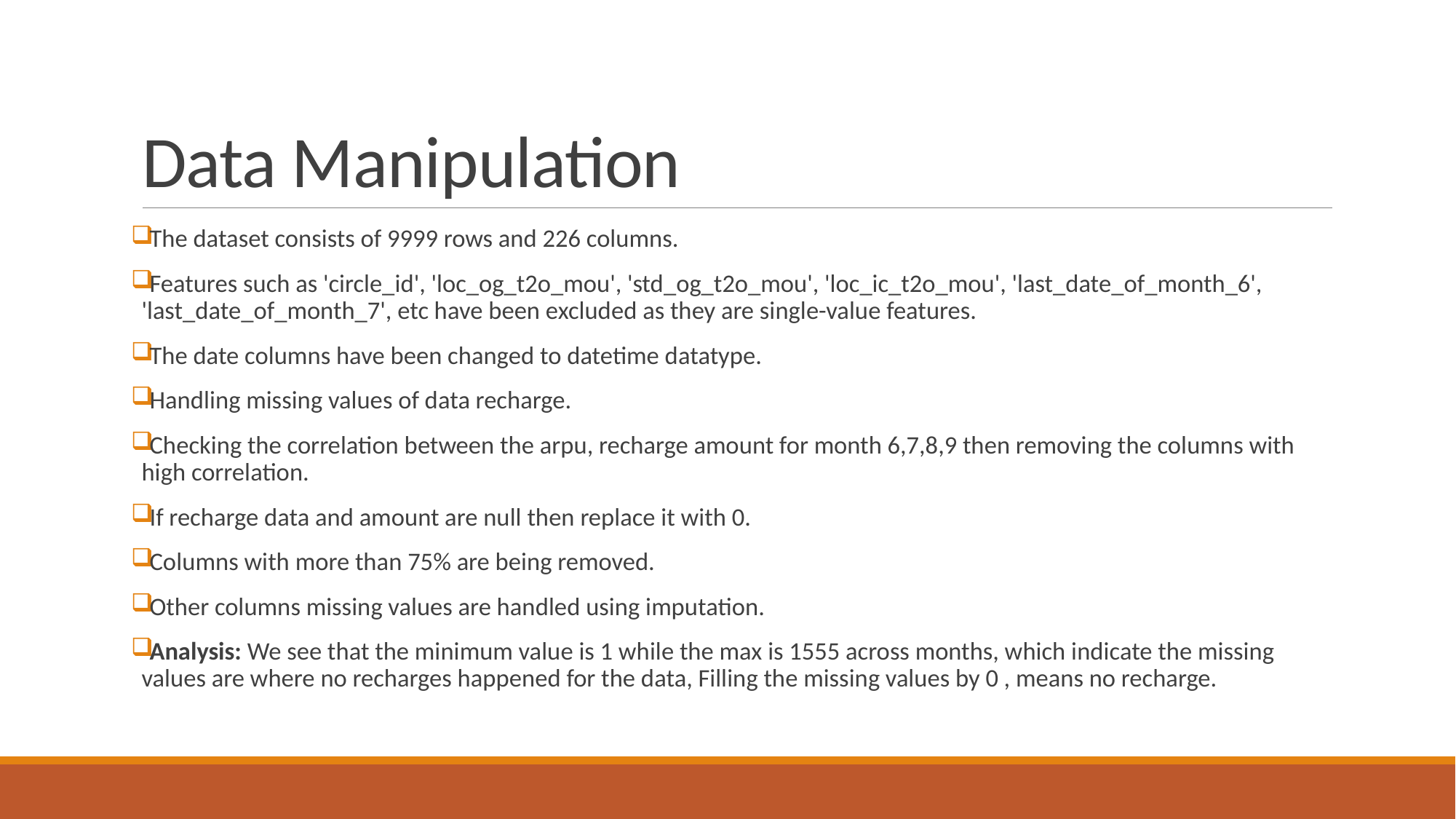

# Data Manipulation
The dataset consists of 9999 rows and 226 columns.
Features such as 'circle_id', 'loc_og_t2o_mou', 'std_og_t2o_mou', 'loc_ic_t2o_mou', 'last_date_of_month_6', 'last_date_of_month_7', etc have been excluded as they are single-value features.
The date columns have been changed to datetime datatype.
Handling missing values of data recharge.
Checking the correlation between the arpu, recharge amount for month 6,7,8,9 then removing the columns with high correlation.
If recharge data and amount are null then replace it with 0.
Columns with more than 75% are being removed.
Other columns missing values are handled using imputation.
Analysis: We see that the minimum value is 1 while the max is 1555 across months, which indicate the missing values are where no recharges happened for the data, Filling the missing values by 0 , means no recharge.